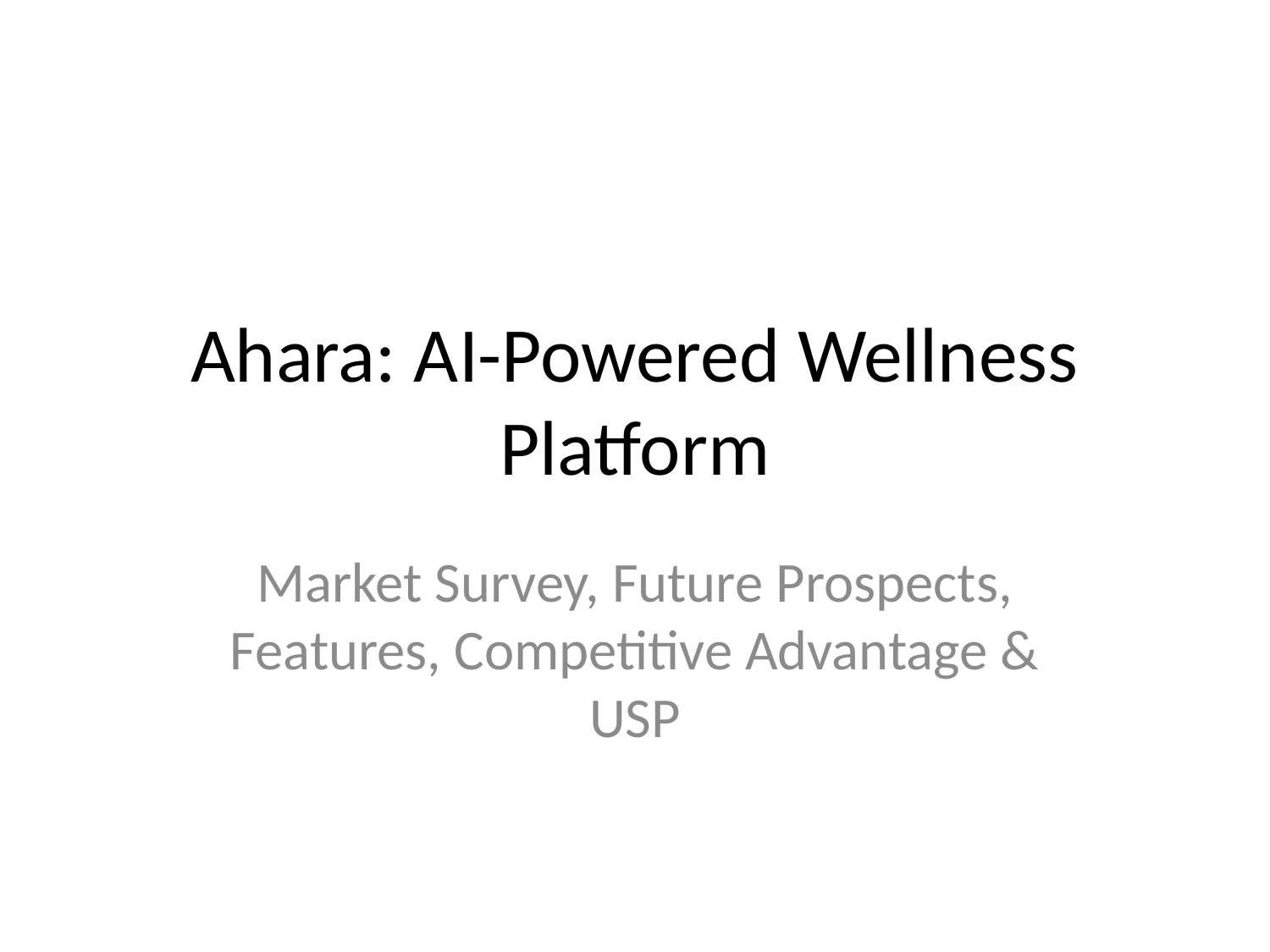

# Ahara: AI-Powered Wellness Platform
Market Survey, Future Prospects, Features, Competitive Advantage & USP